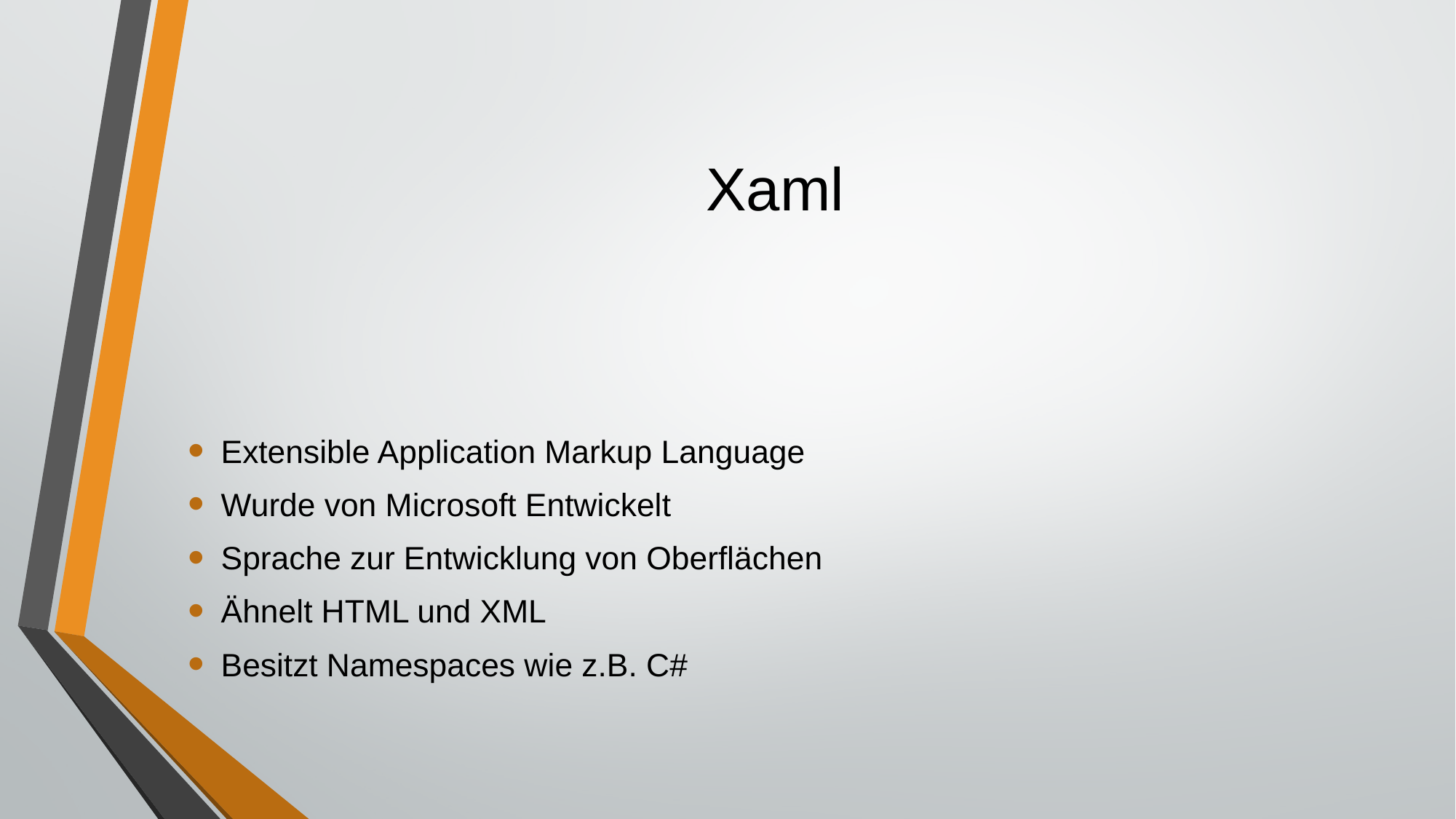

# Xaml

Extensible Application Markup Language
Wurde von Microsoft Entwickelt
Sprache zur Entwicklung von Oberflächen
Ähnelt HTML und XML
Besitzt Namespaces wie z.B. C#